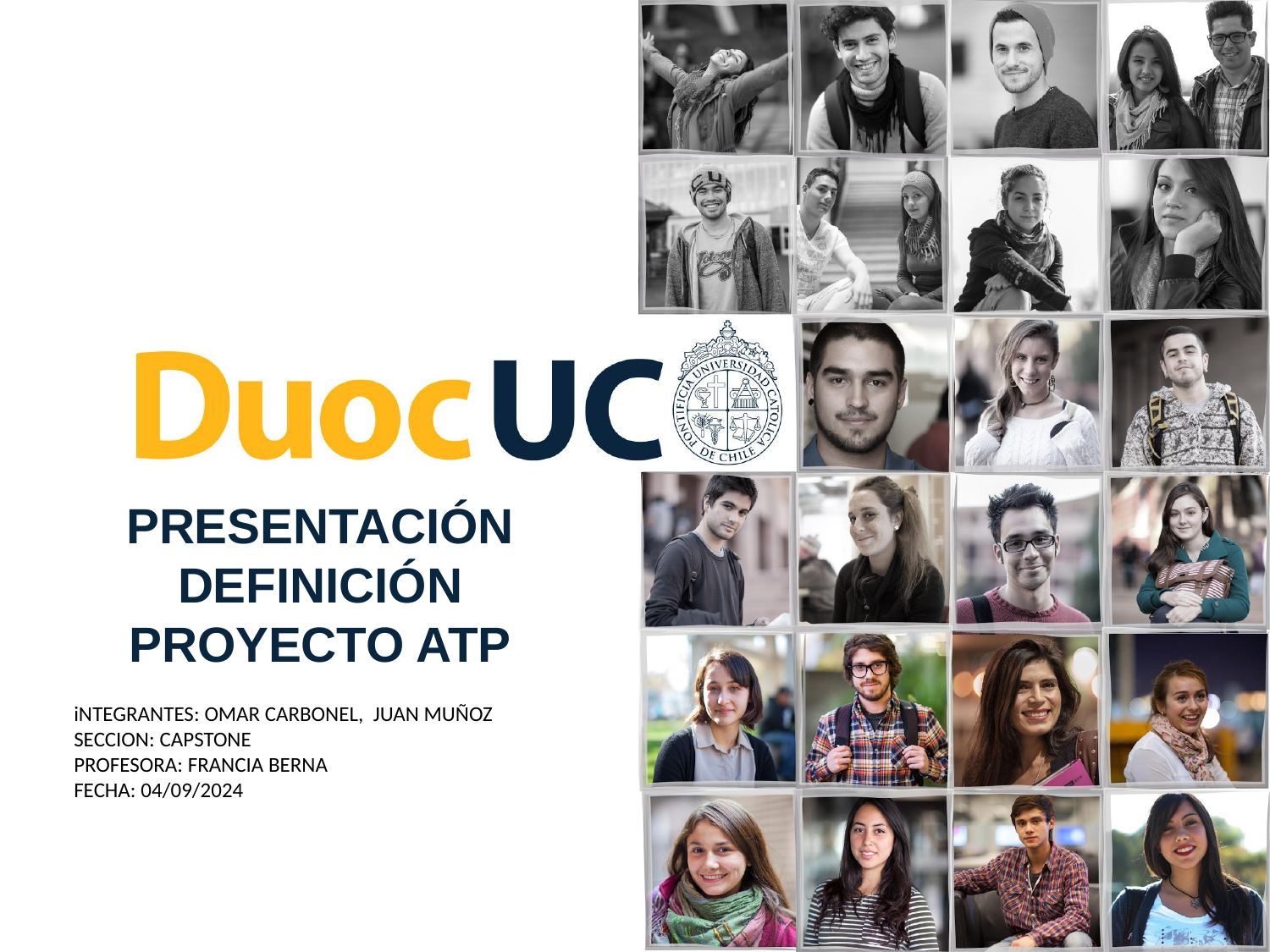

PRESENTACIÓN DEFINICIÓN PROYECTO ATP
iNTEGRANTES: OMAR CARBONEL,  JUAN MUÑOZ
SECCION: CAPSTONE
PROFESORA: FRANCIA BERNA
FECHA: 04/09/2024